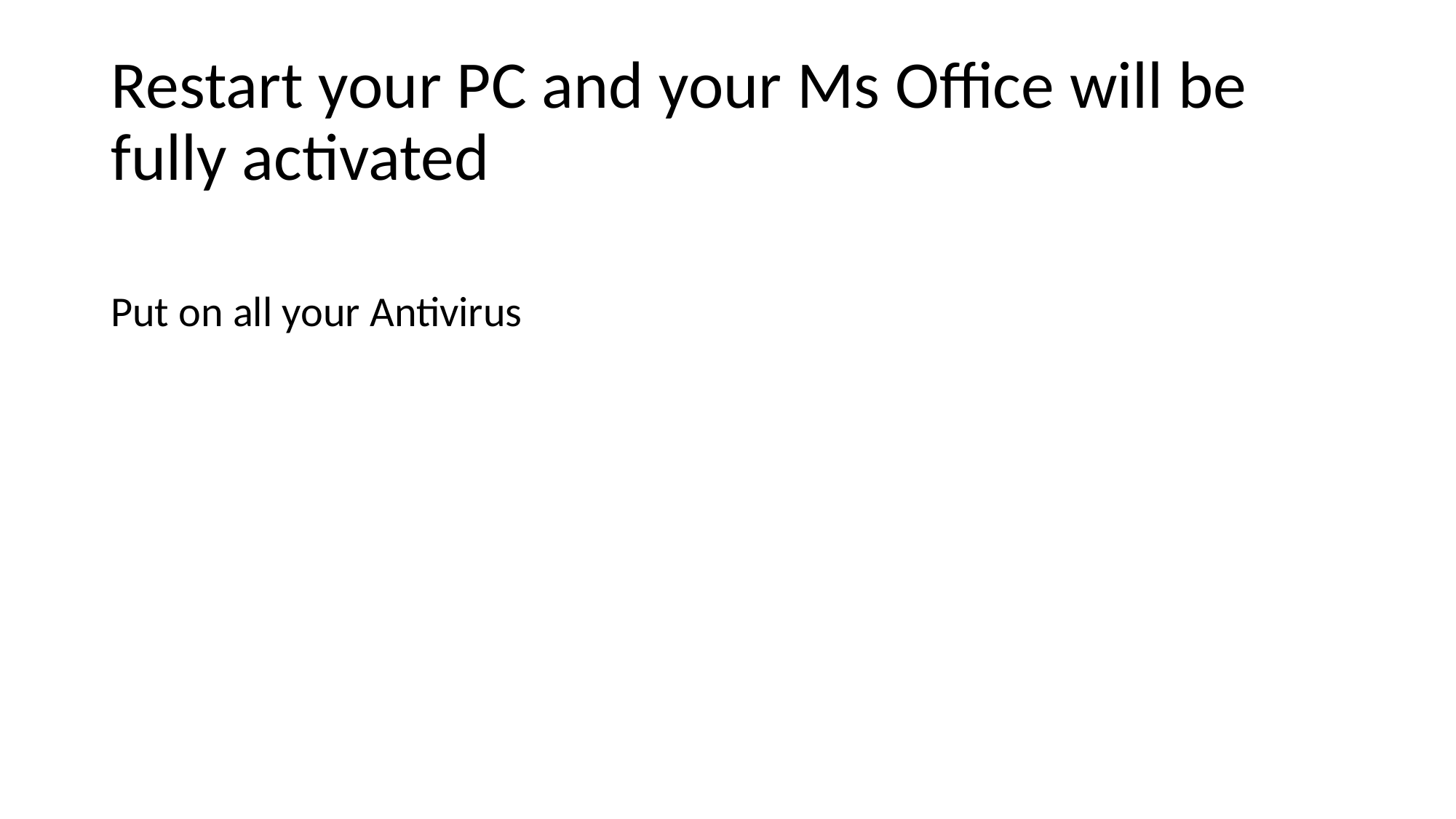

# Restart your PC and your Ms Office will be fully activated

Put on all your Antivirus